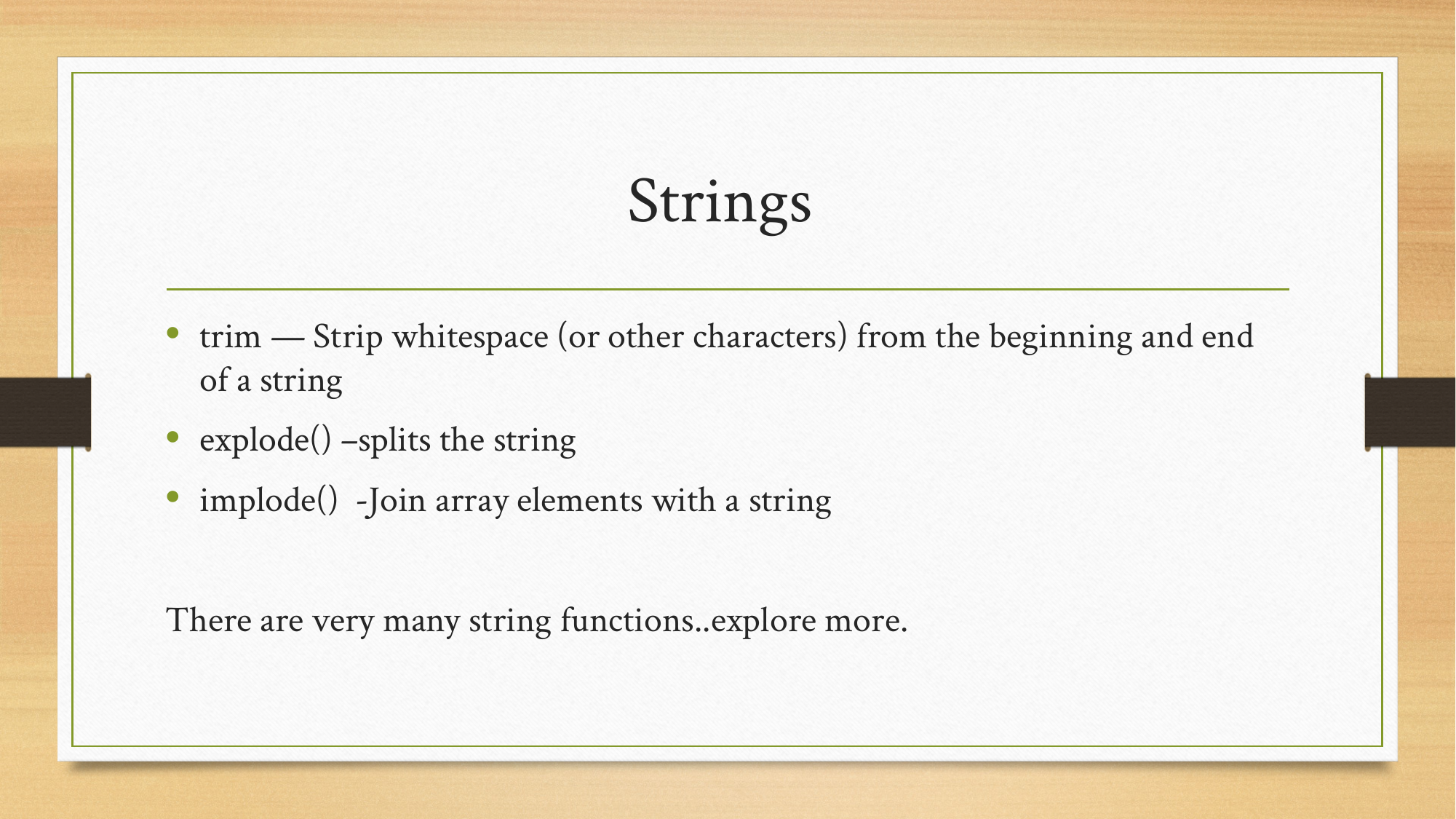

# Strings
trim — Strip whitespace (or other characters) from the beginning and end of a string
explode() –splits the string
implode()  -Join array elements with a string

There are very many string functions..explore more.